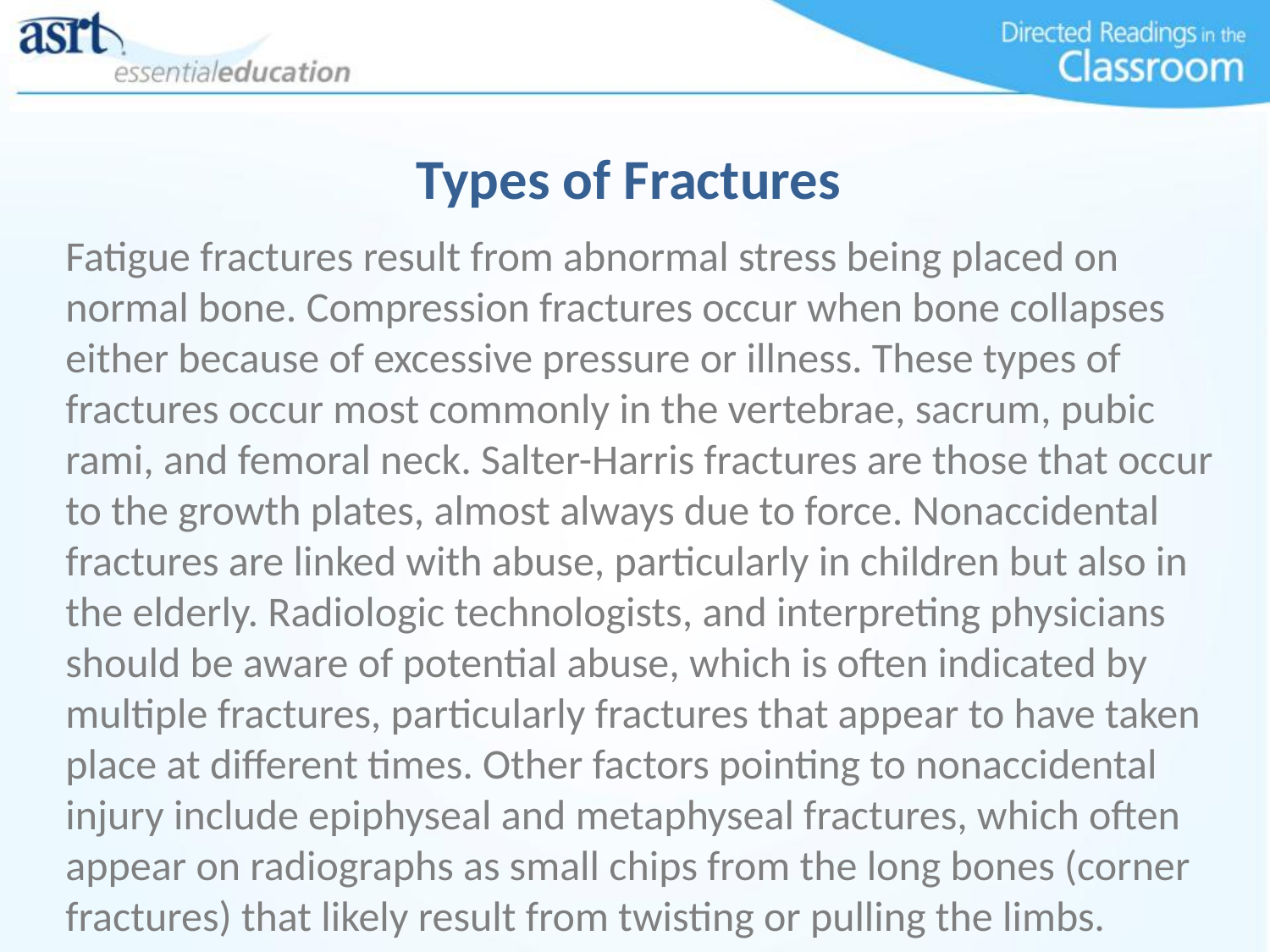

# Types of Fractures
Fatigue fractures result from abnormal stress being placed on normal bone. Compression fractures occur when bone collapses either because of excessive pressure or illness. These types of fractures occur most commonly in the vertebrae, sacrum, pubic rami, and femoral neck. Salter-Harris fractures are those that occur to the growth plates, almost always due to force. Nonaccidental fractures are linked with abuse, particularly in children but also in the elderly. Radiologic technologists, and interpreting physicians should be aware of potential abuse, which is often indicated by multiple fractures, particularly fractures that appear to have taken place at different times. Other factors pointing to nonaccidental injury include epiphyseal and metaphyseal fractures, which often appear on radiographs as small chips from the long bones (corner fractures) that likely result from twisting or pulling the limbs.